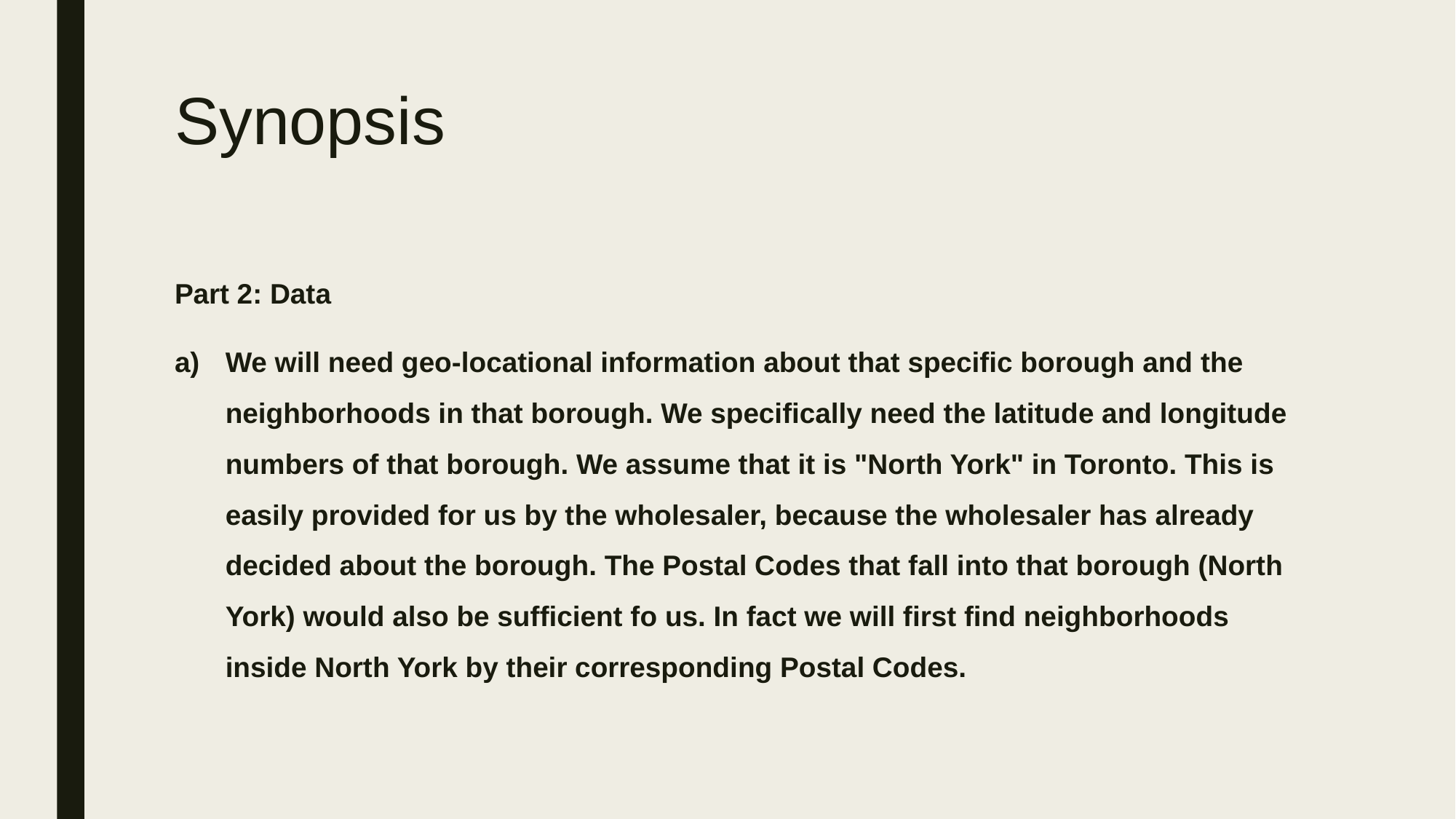

# Synopsis
Part 2: Data
We will need geo-locational information about that specific borough and the neighborhoods in that borough. We specifically need the latitude and longitude numbers of that borough. We assume that it is "North York" in Toronto. This is easily provided for us by the wholesaler, because the wholesaler has already decided about the borough. The Postal Codes that fall into that borough (North York) would also be sufficient fo us. In fact we will first find neighborhoods inside North York by their corresponding Postal Codes.